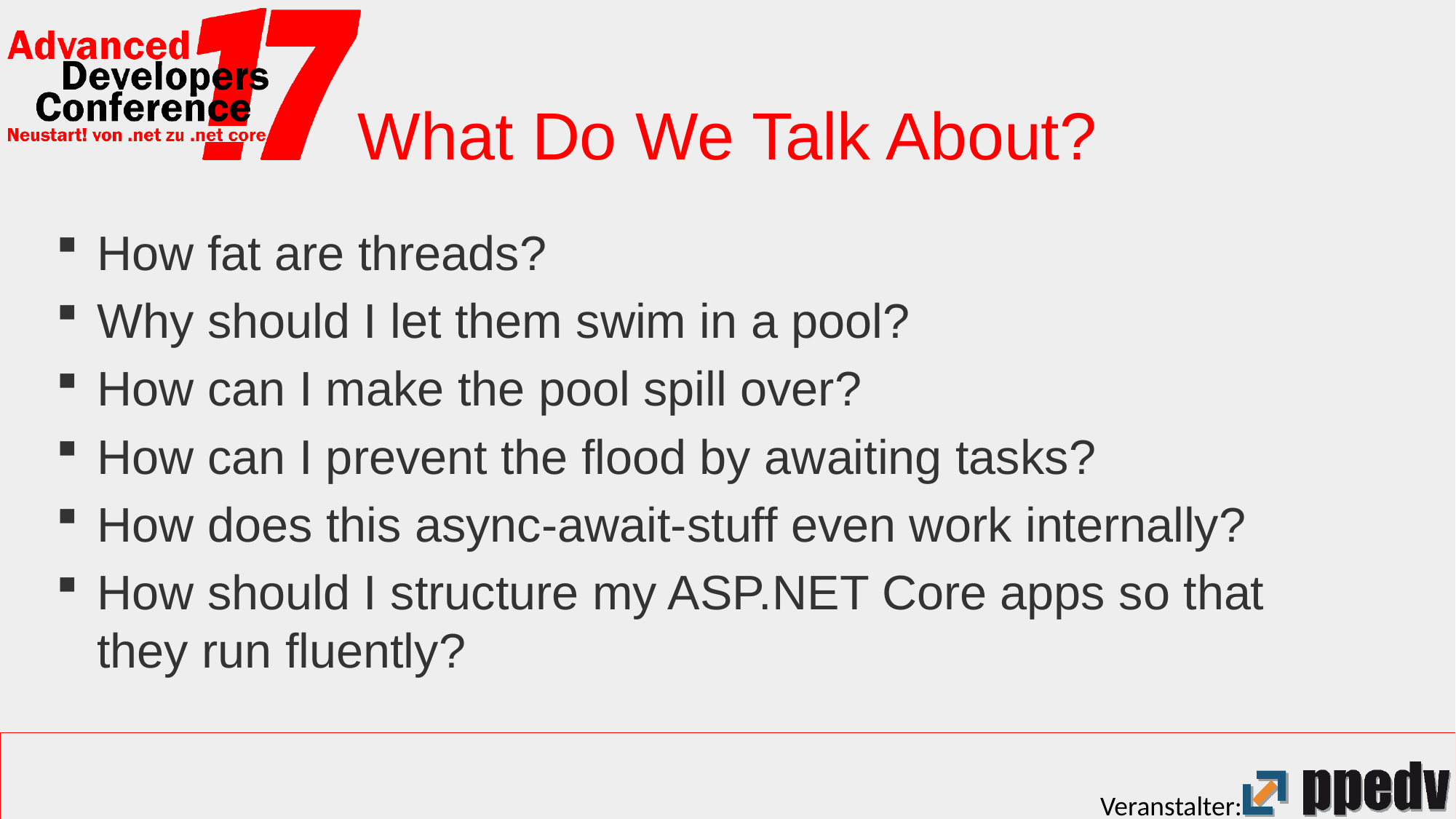

# What Do We Talk About?
How fat are threads?
Why should I let them swim in a pool?
How can I make the pool spill over?
How can I prevent the flood by awaiting tasks?
How does this async-await-stuff even work internally?
How should I structure my ASP.NET Core apps so that they run fluently?